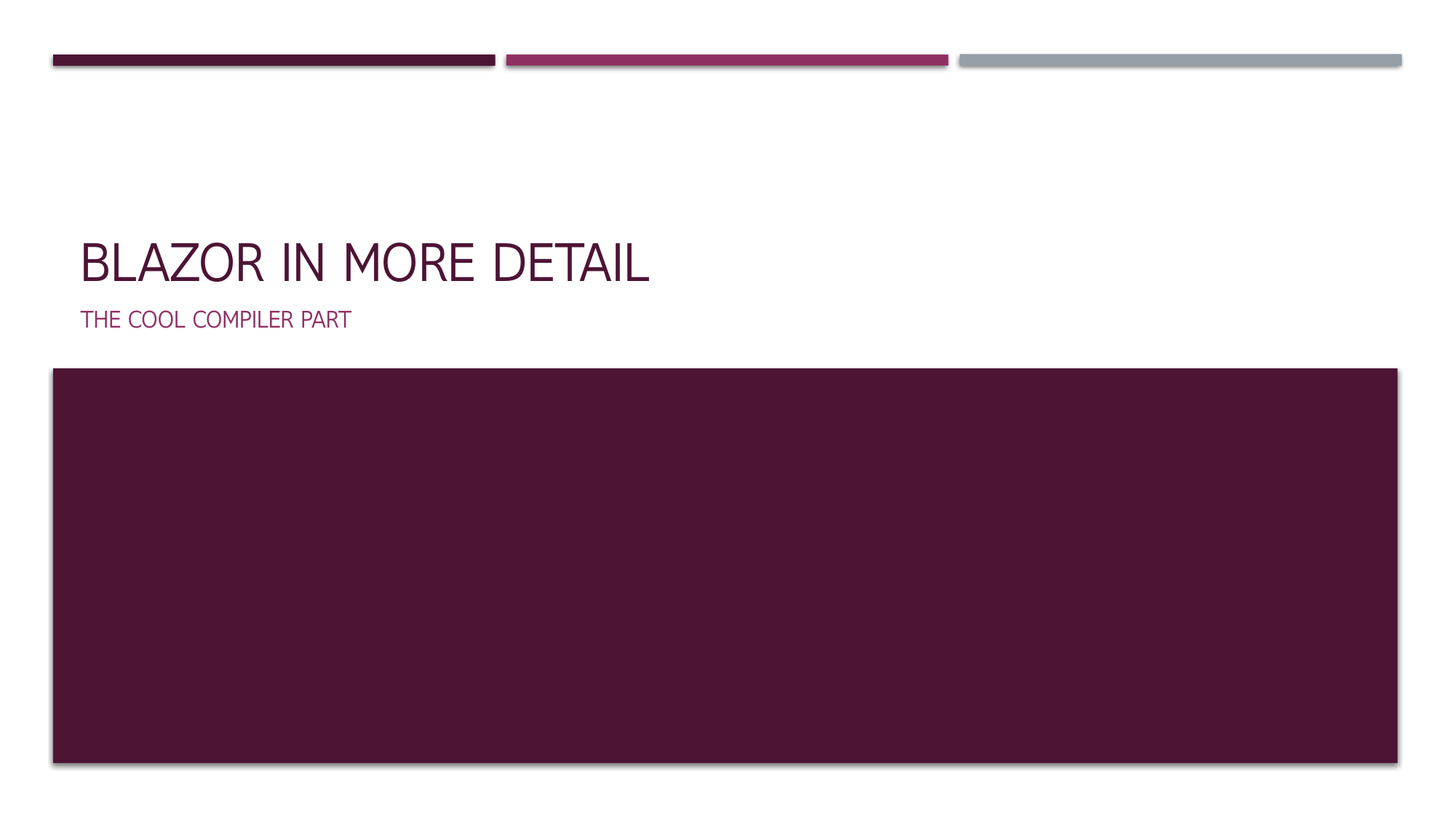

# Blazor in More Detail
The cool compiler Part